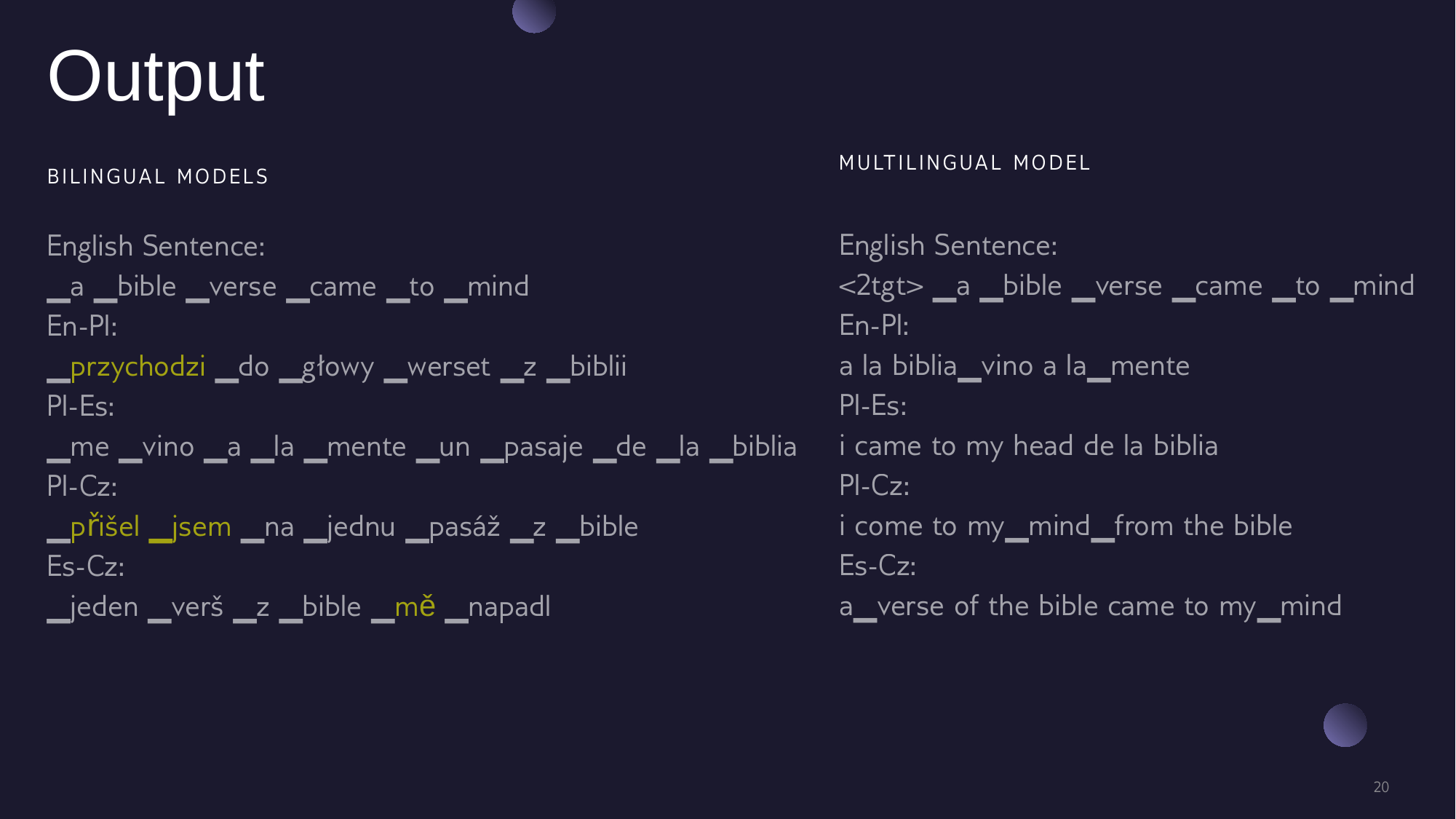

# Output
Multilingual Model
BiLingual Models
English Sentence:
<2tgt> ▁a ▁bible ▁verse ▁came ▁to ▁mind
En-Pl:
a la biblia▁vino a la▁mente
Pl-Es:
i came to my head de la biblia
Pl-Cz:
i come to my▁mind▁from the bible
Es-Cz:
a▁verse of the bible came to my▁mind

English Sentence:
▁a ▁bible ▁verse ▁came ▁to ▁mind
En-Pl:
▁przychodzi ▁do ▁głowy ▁werset ▁z ▁biblii
Pl-Es:
▁me ▁vino ▁a ▁la ▁mente ▁un ▁pasaje ▁de ▁la ▁biblia
Pl-Cz:
▁přišel ▁jsem ▁na ▁jednu ▁pasáž ▁z ▁bible
Es-Cz:
▁jeden ▁verš ▁z ▁bible ▁mě ▁napadl

20